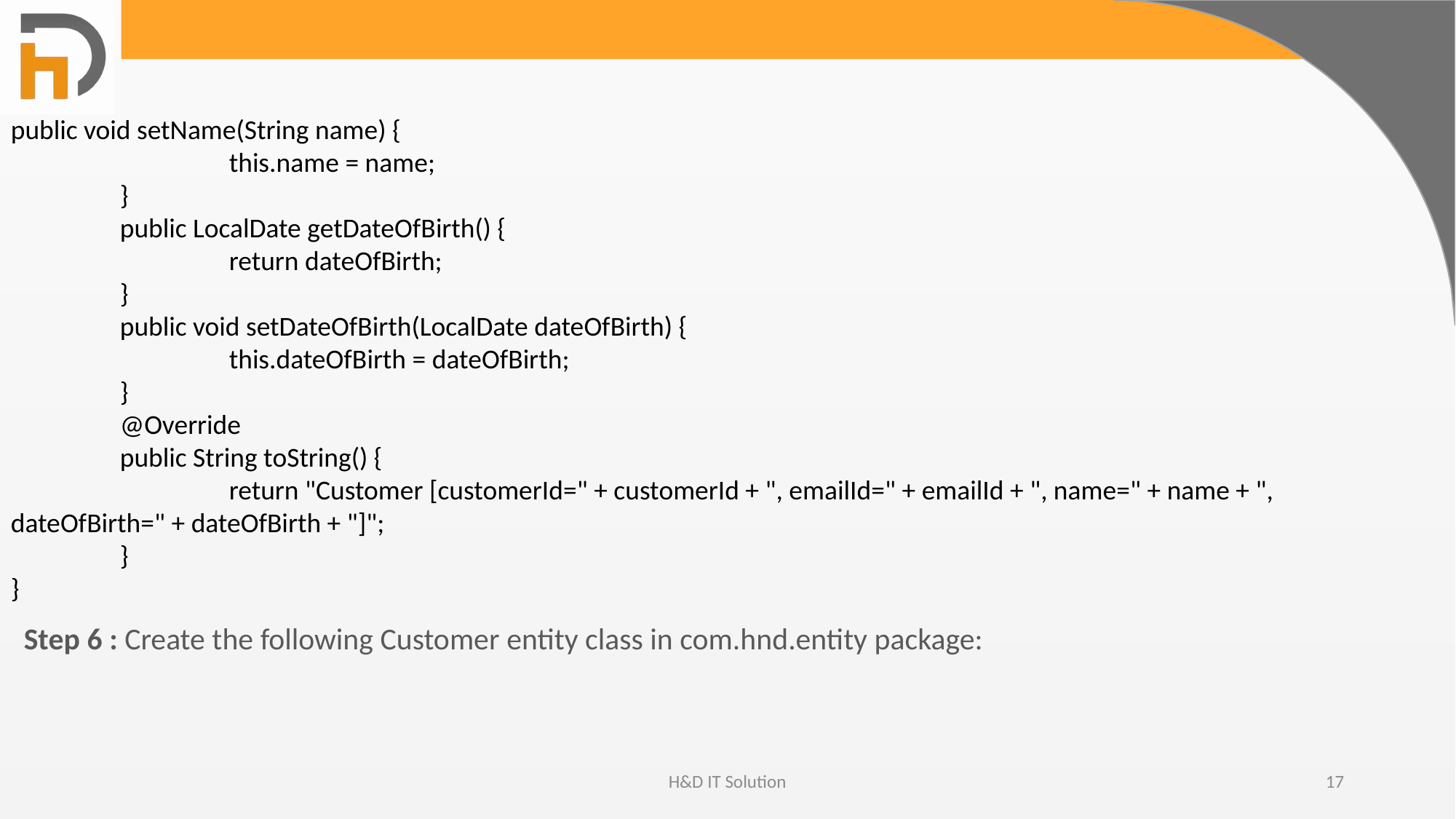

public void setName(String name) {
		this.name = name;
	}
	public LocalDate getDateOfBirth() {
		return dateOfBirth;
	}
	public void setDateOfBirth(LocalDate dateOfBirth) {
		this.dateOfBirth = dateOfBirth;
	}
	@Override
	public String toString() {
		return "Customer [customerId=" + customerId + ", emailId=" + emailId + ", name=" + name + ", dateOfBirth=" + dateOfBirth + "]";
	}
}
Step 6 : Create the following Customer entity class in com.hnd.entity package:
H&D IT Solution
17